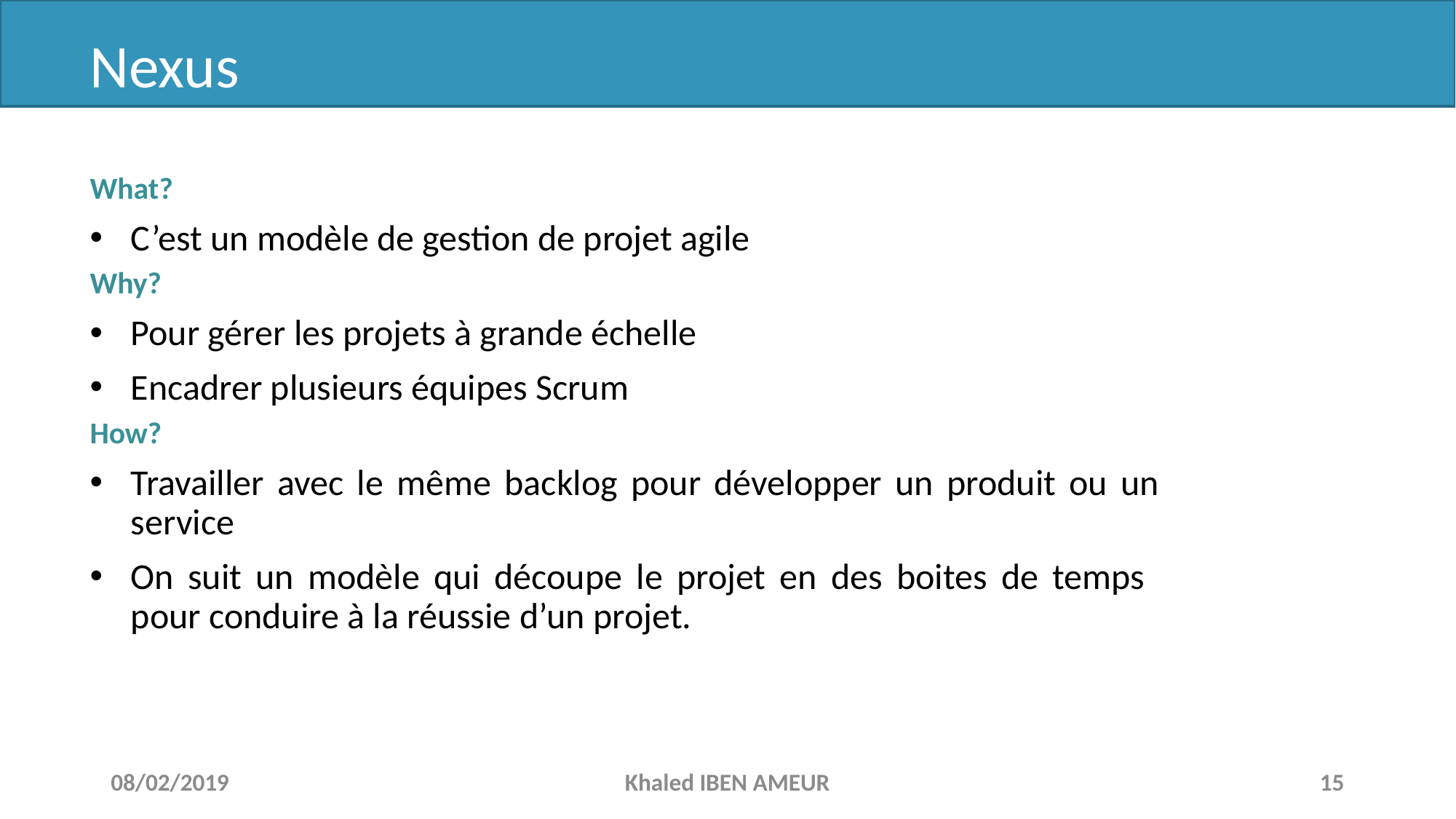

# Nexus
What?
C’est un modèle de gestion de projet agile
Why?
Pour gérer les projets à grande échelle
Encadrer plusieurs équipes Scrum
How?
Travailler avec le même backlog pour développer un produit ou un service
On suit un modèle qui découpe le projet en des boites de temps  pour conduire à la réussie d’un projet.
08/02/2019
Khaled IBEN AMEUR
15